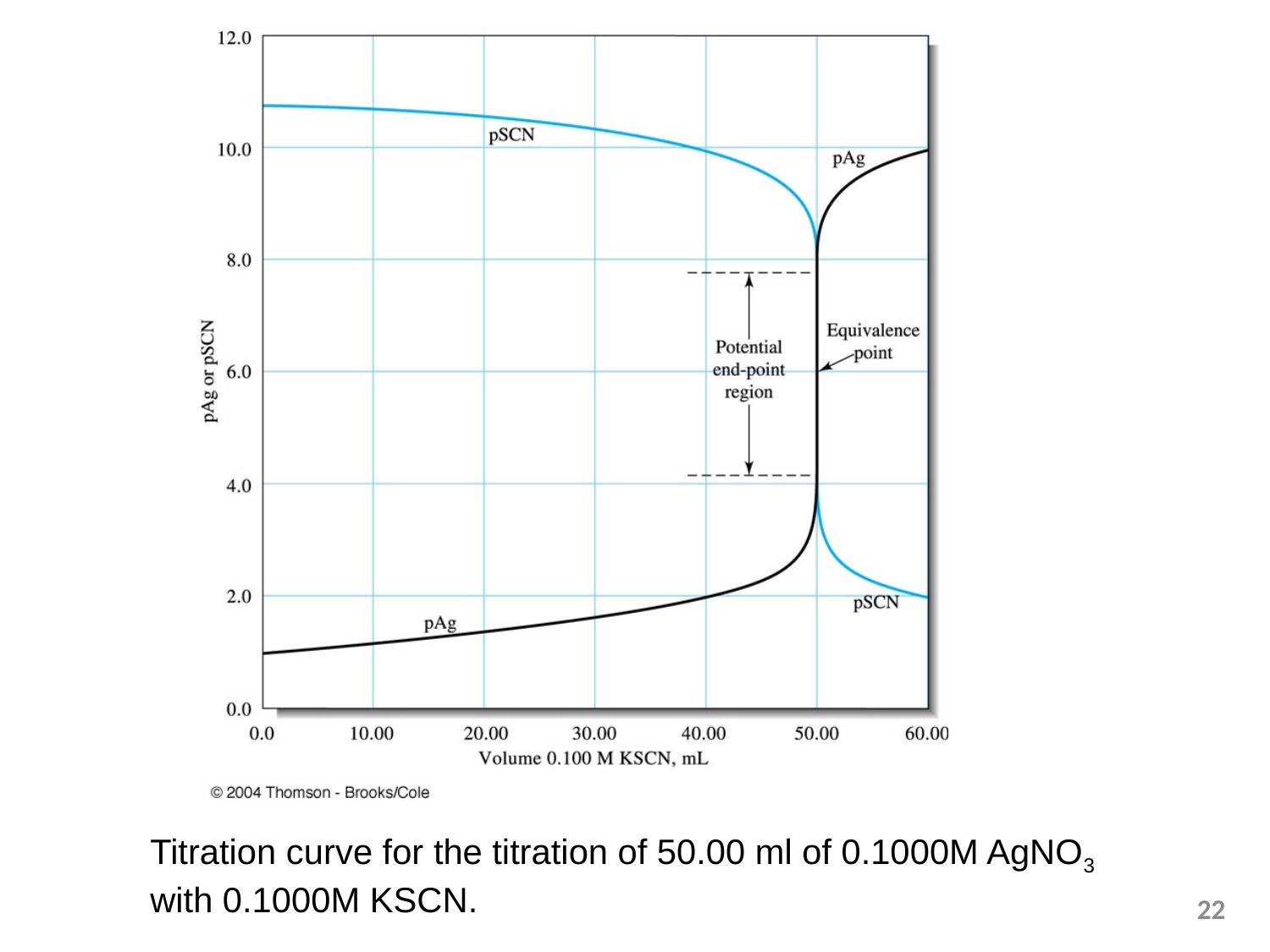

Titration curve for the titration of 50.00 ml of 0.1000M AgNO3 with 0.1000M KSCN.
22